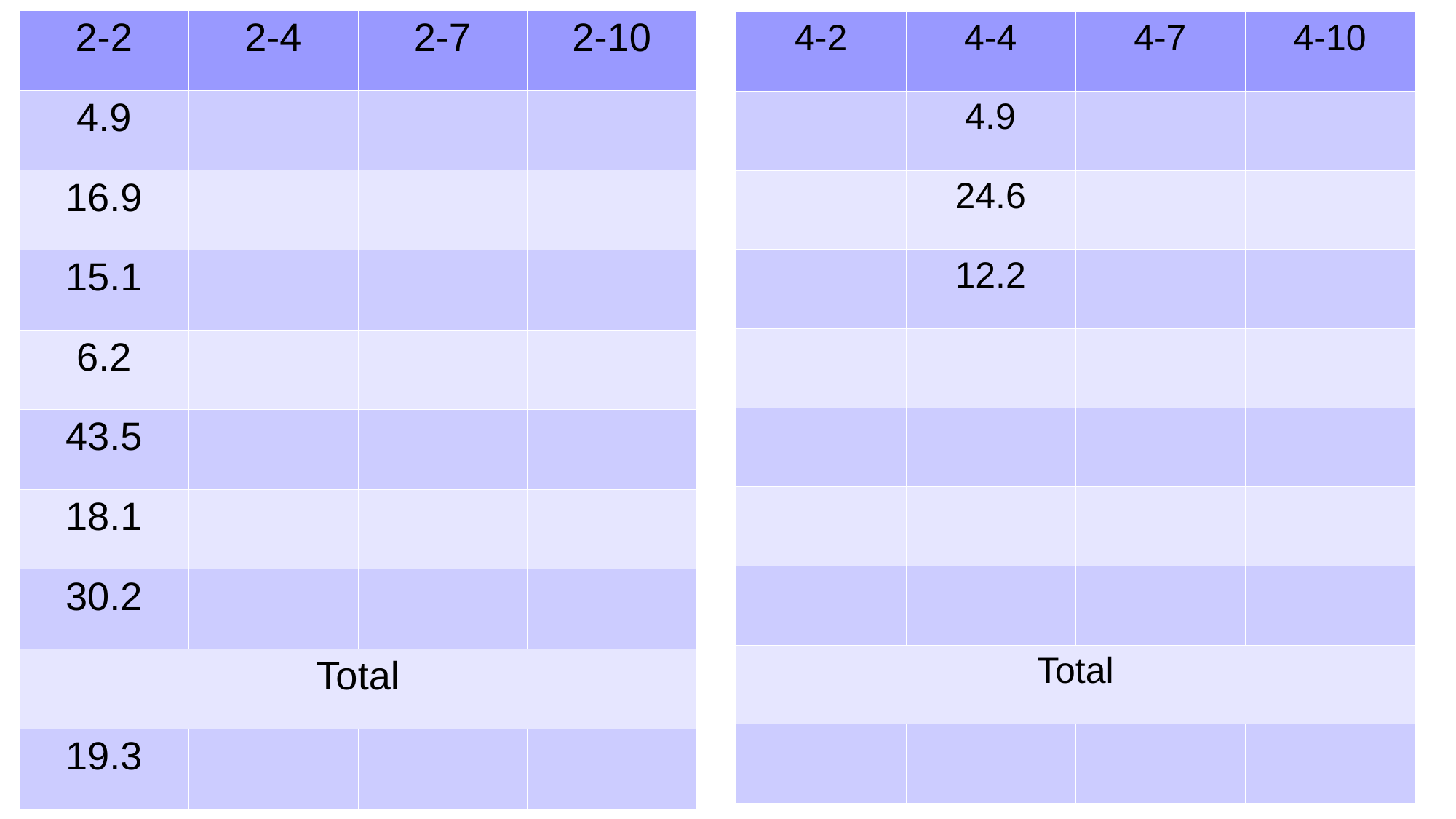

| 2-2 | 2-4 | 2-7 | 2-10 |
| --- | --- | --- | --- |
| 4.9 |  |  |  |
| 16.9 |  |  |  |
| 15.1 |  |  |  |
| 6.2 |  |  |  |
| 43.5 |  |  |  |
| 18.1 |  |  |  |
| 30.2 |  |  |  |
| Total |  |  |  |
| 19.3 |  |  |  |
| 4-2 | 4-4 | 4-7 | 4-10 |
| --- | --- | --- | --- |
|  | 4.9 |  |  |
|  | 24.6 |  |  |
|  | 12.2 |  |  |
|  |  |  |  |
|  |  |  |  |
|  |  |  |  |
|  |  |  |  |
| Total |  |  |  |
|  |  |  |  |